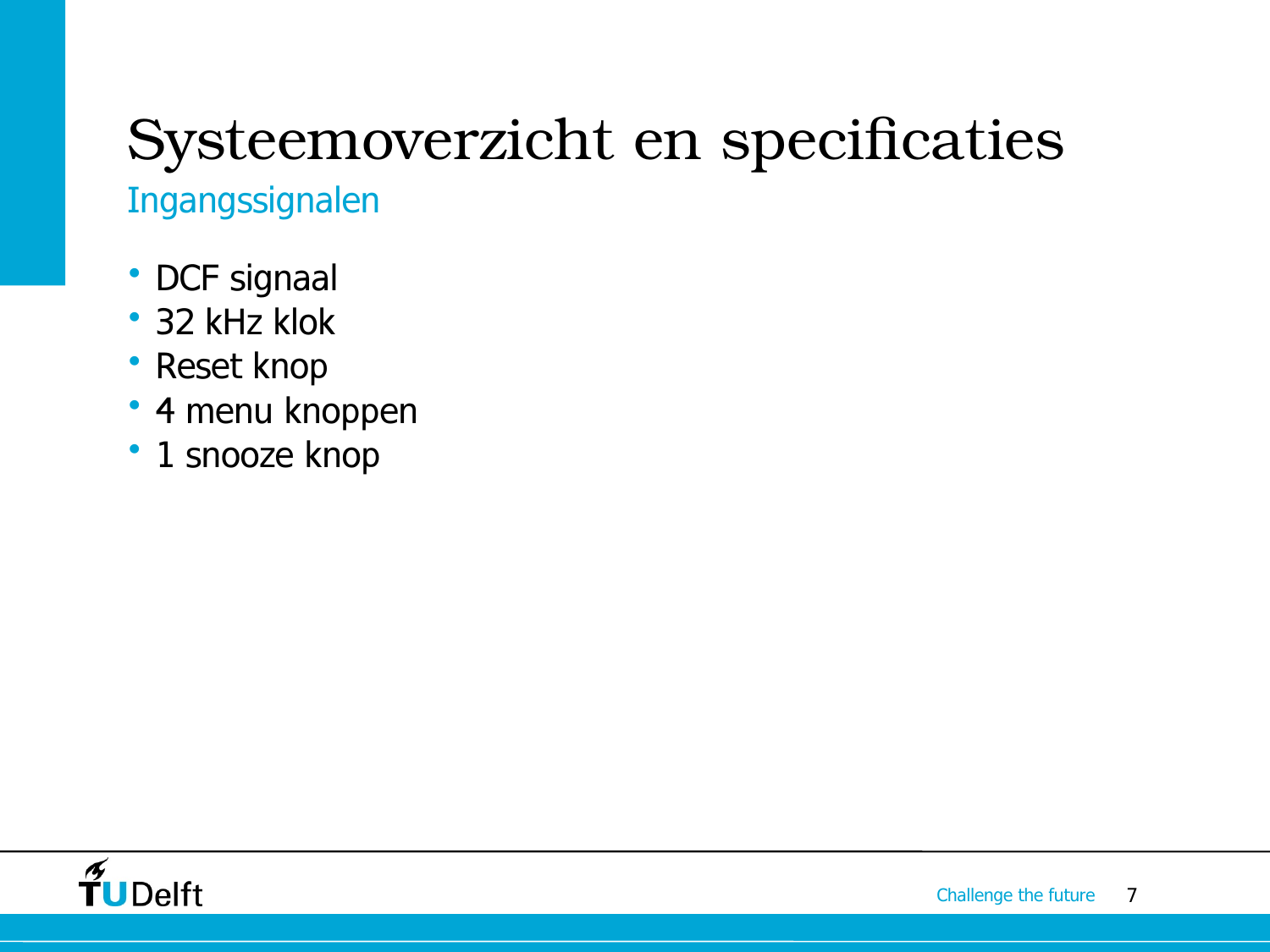

Systeemoverzicht en specificaties
Ingangssignalen
DCF signaal
32 kHz klok
Reset knop
4 menu knoppen
1 snooze knop